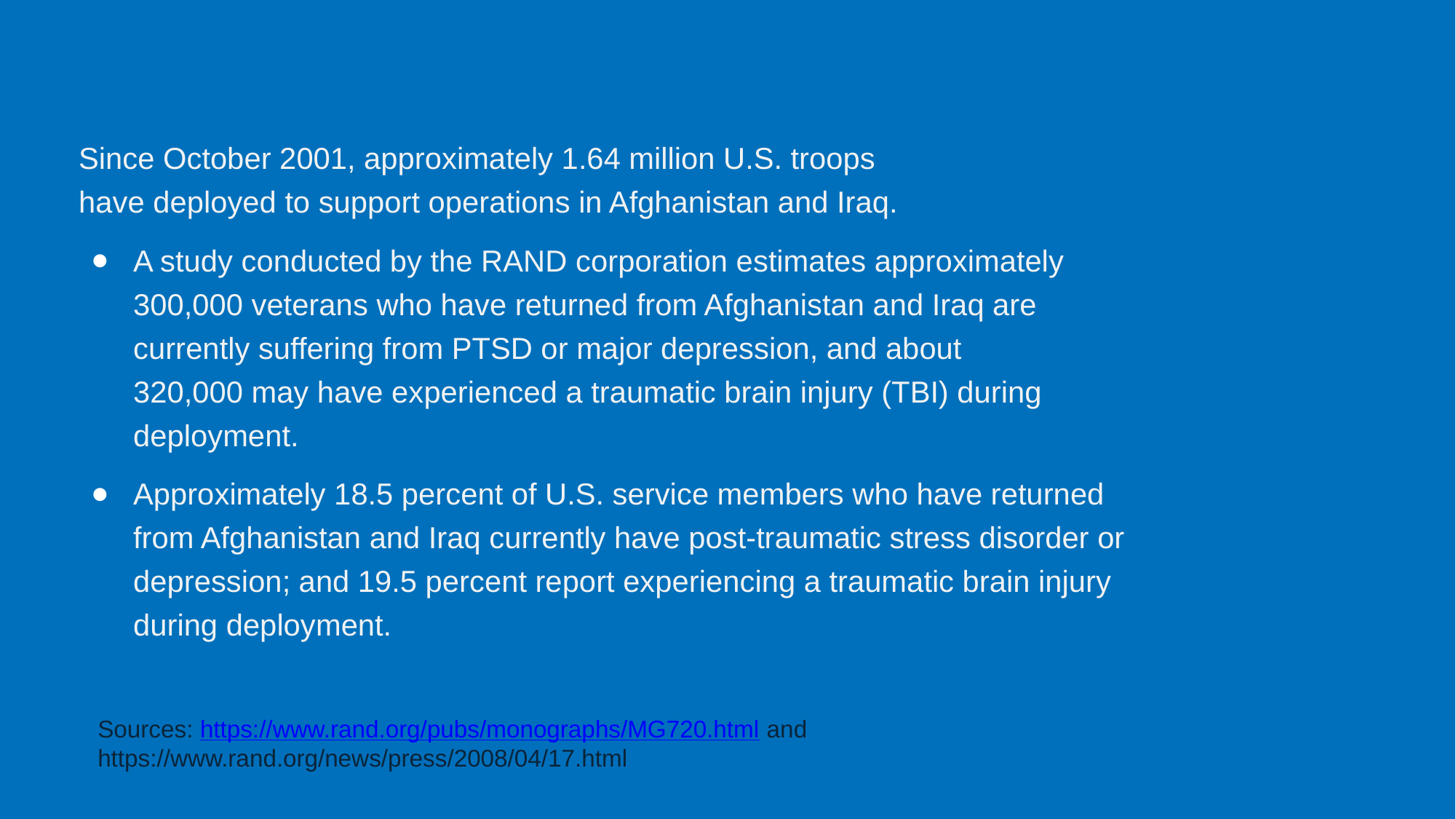

# Since October 2001, approximately 1.64 million U.S. troops have deployed to support operations in Afghanistan and Iraq.
A study conducted by the RAND corporation estimates approximately
300,000 veterans who have returned from Afghanistan and Iraq are
currently suffering from PTSD or major depression, and about
320,000 may have experienced a traumatic brain injury (TBI) during deployment.
Approximately 18.5 percent of U.S. service members who have returned from Afghanistan and Iraq currently have post-traumatic stress disorder or depression; and 19.5 percent report experiencing a traumatic brain injury during deployment.
Sources: https://www.rand.org/pubs/monographs/MG720.html and https://www.rand.org/news/press/2008/04/17.html